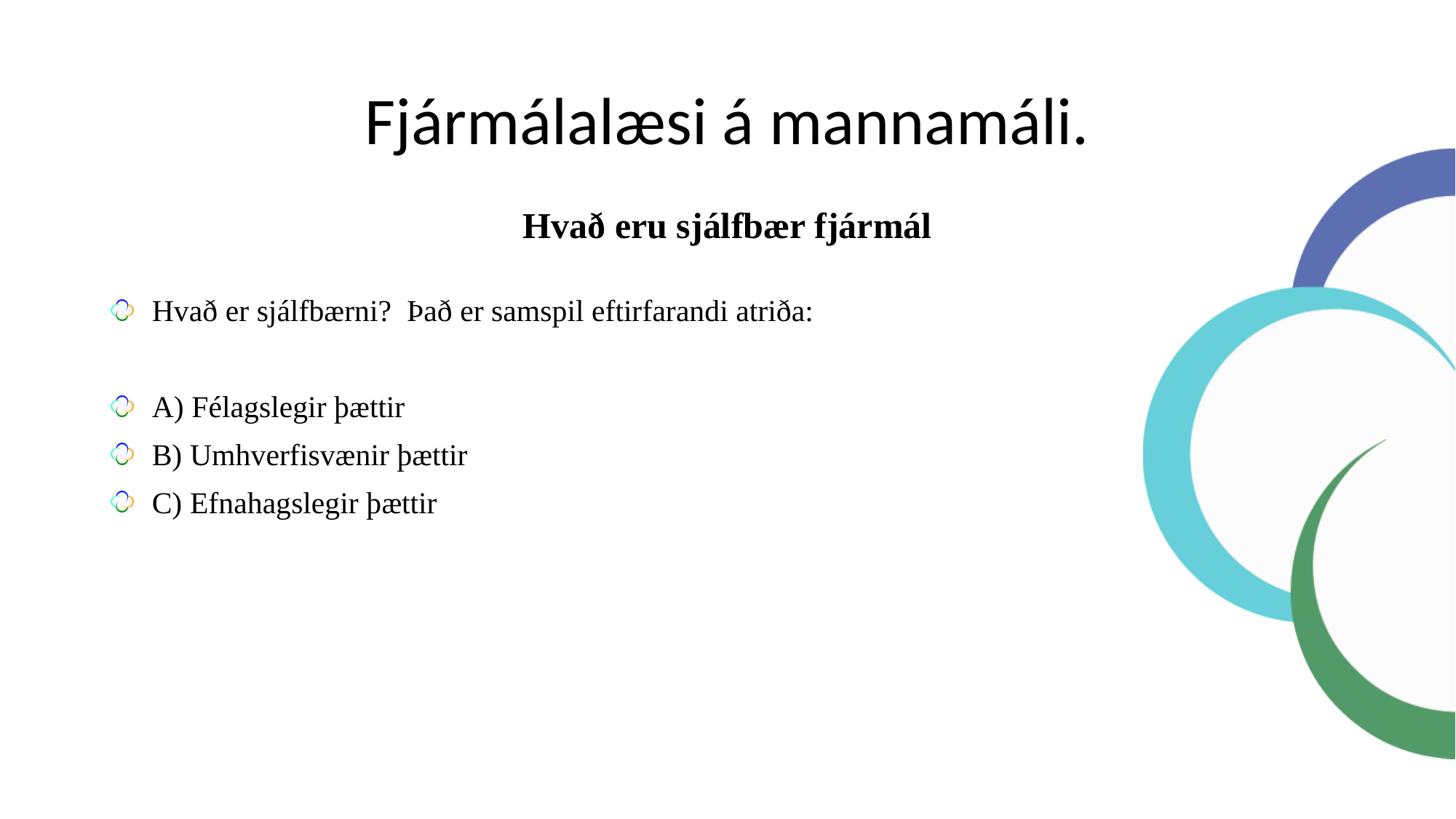

# Fjármálalæsi á mannamáli.
Hvað eru sjálfbær fjármál
Hvað er sjálfbærni?  Það er samspil eftirfarandi atriða:

A) Félagslegir þættir
B) Umhverfisvænir þættir
C) Efnahagslegir þættir